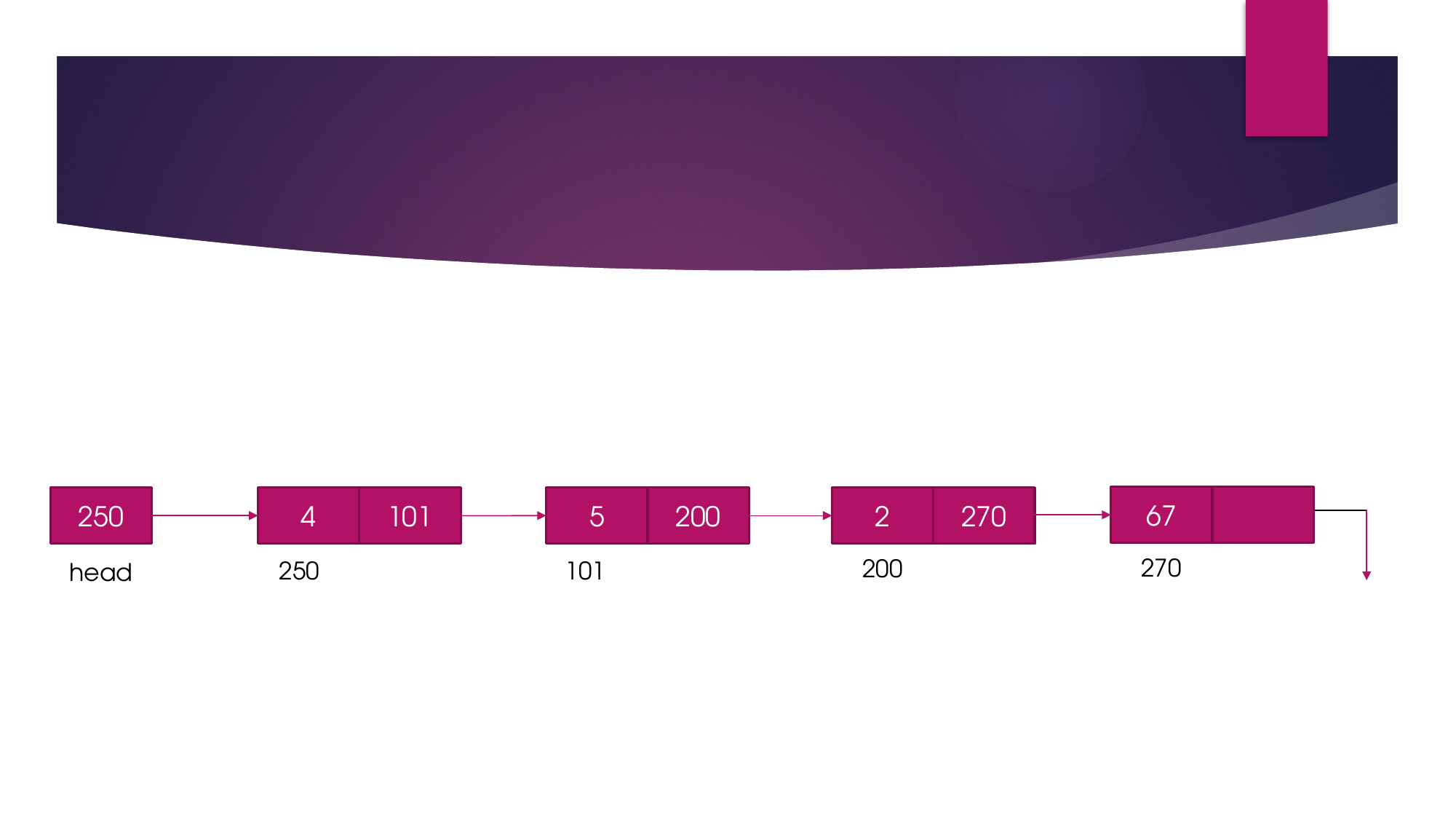

67

250
4
101
5
200
2
270
270
200
250
101
head